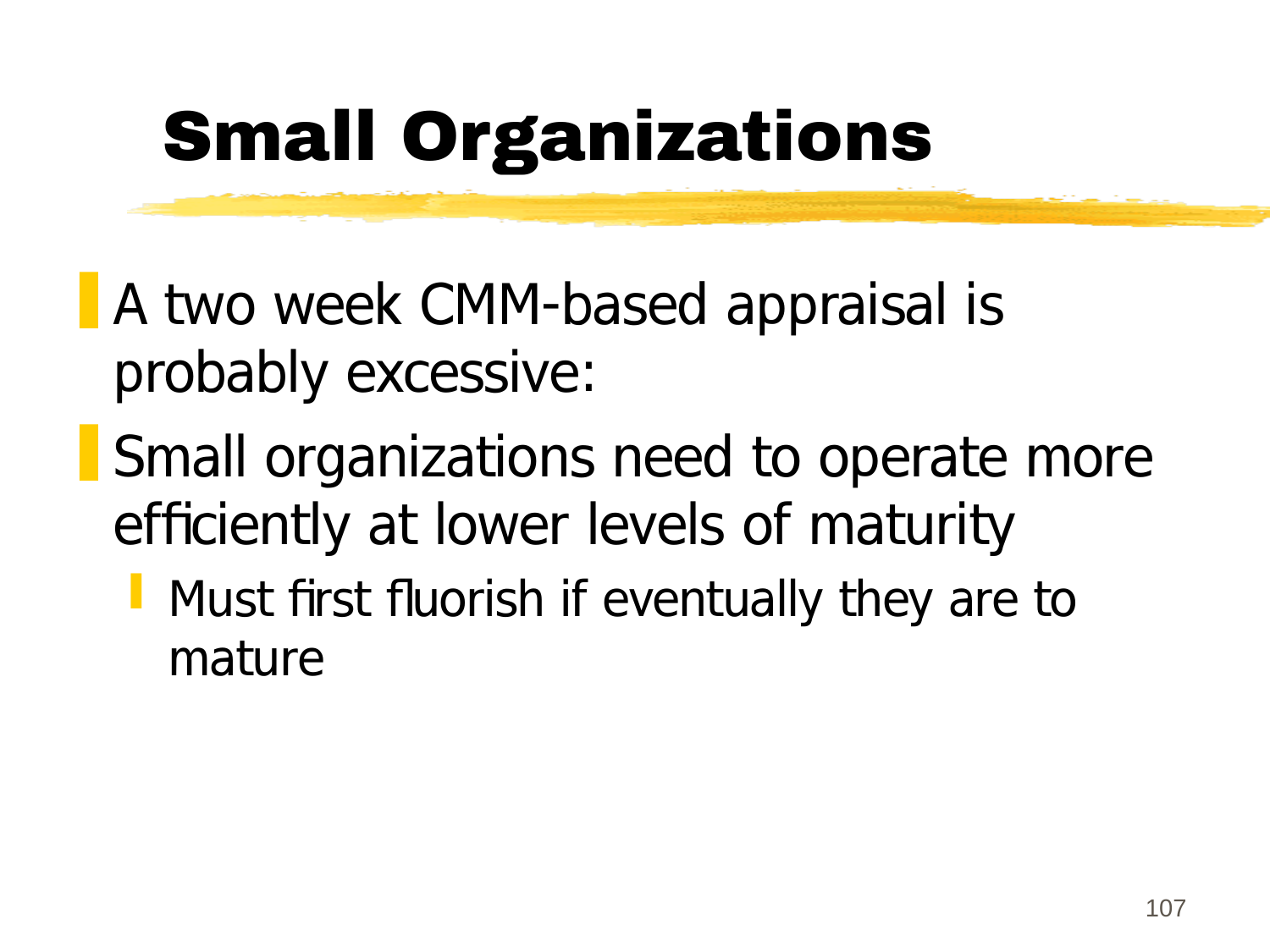

# Small Organizations
A two week CMM-based appraisal is probably excessive:
Small organizations need to operate more efficiently at lower levels of maturity
Must first fluorish if eventually they are to mature
107